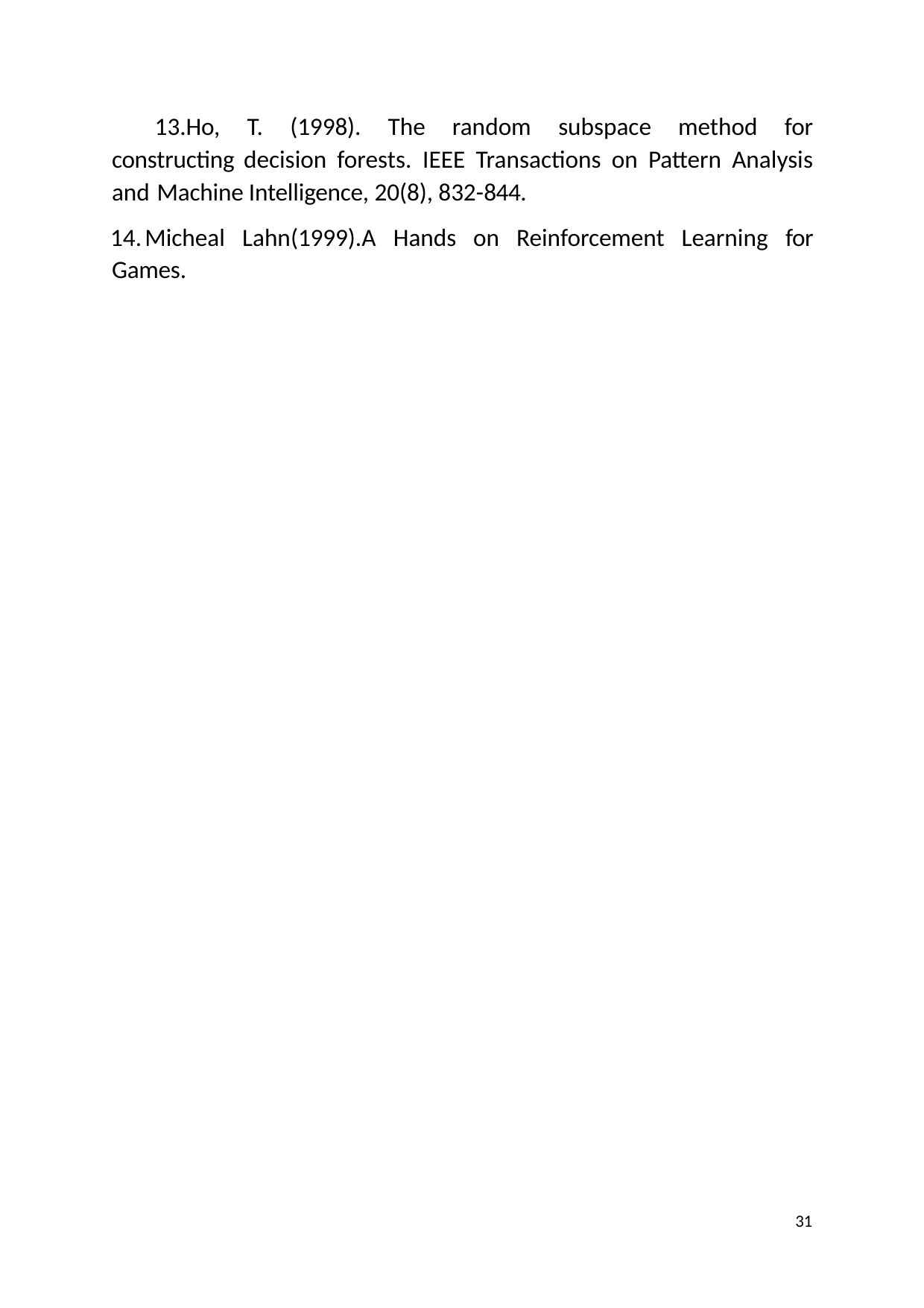

Ho, T. (1998). The random subspace method for constructing decision forests. IEEE Transactions on Pattern Analysis and Machine Intelligence, 20(8), 832-844.
	Micheal  Lahn(1999).A  Hands  on  Reinforcement  Learning  for Games.
31